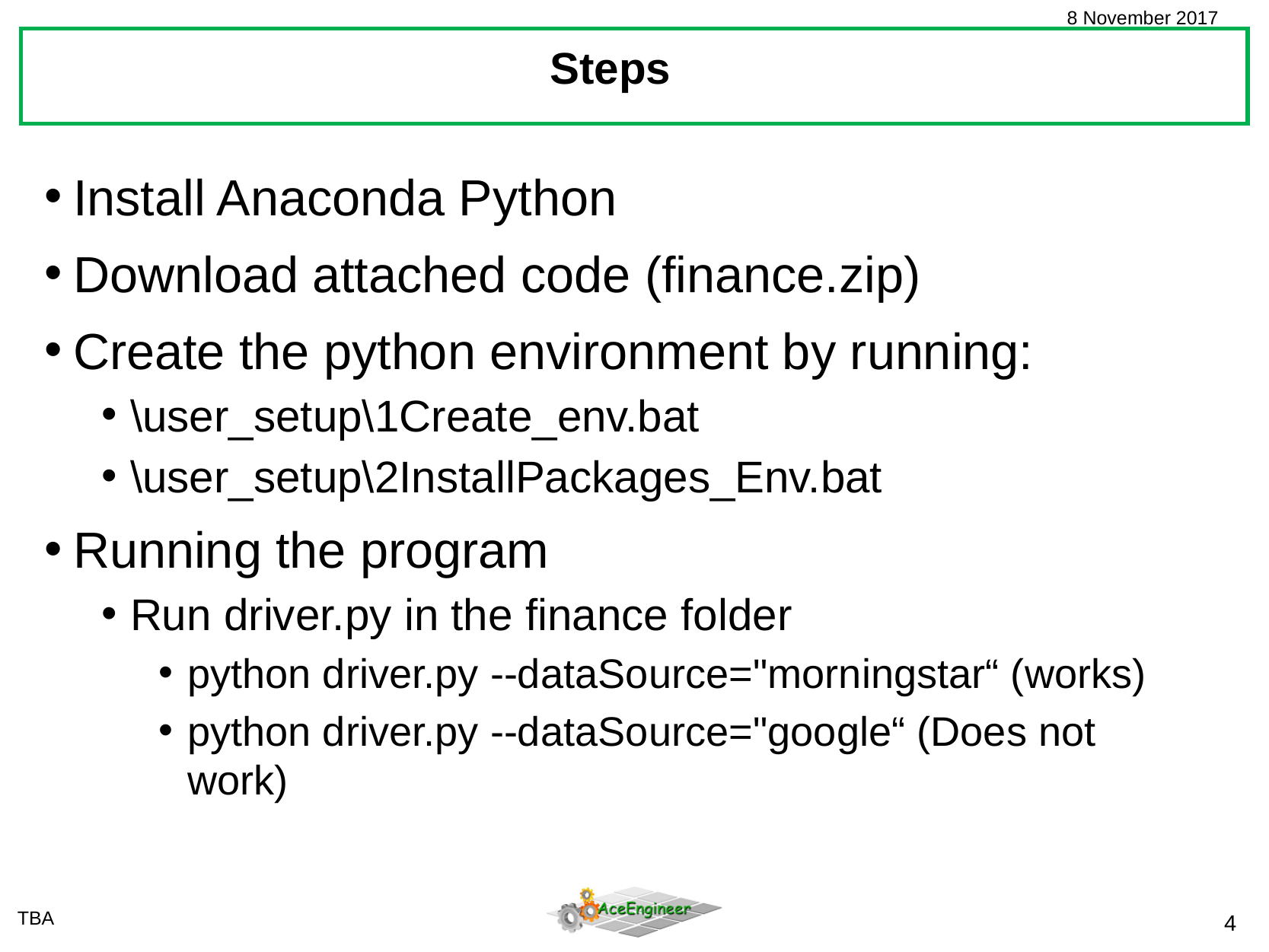

Steps
Install Anaconda Python
Download attached code (finance.zip)
Create the python environment by running:
\user_setup\1Create_env.bat
\user_setup\2InstallPackages_Env.bat
Running the program
Run driver.py in the finance folder
python driver.py --dataSource="morningstar“ (works)
python driver.py --dataSource="google“ (Does not work)